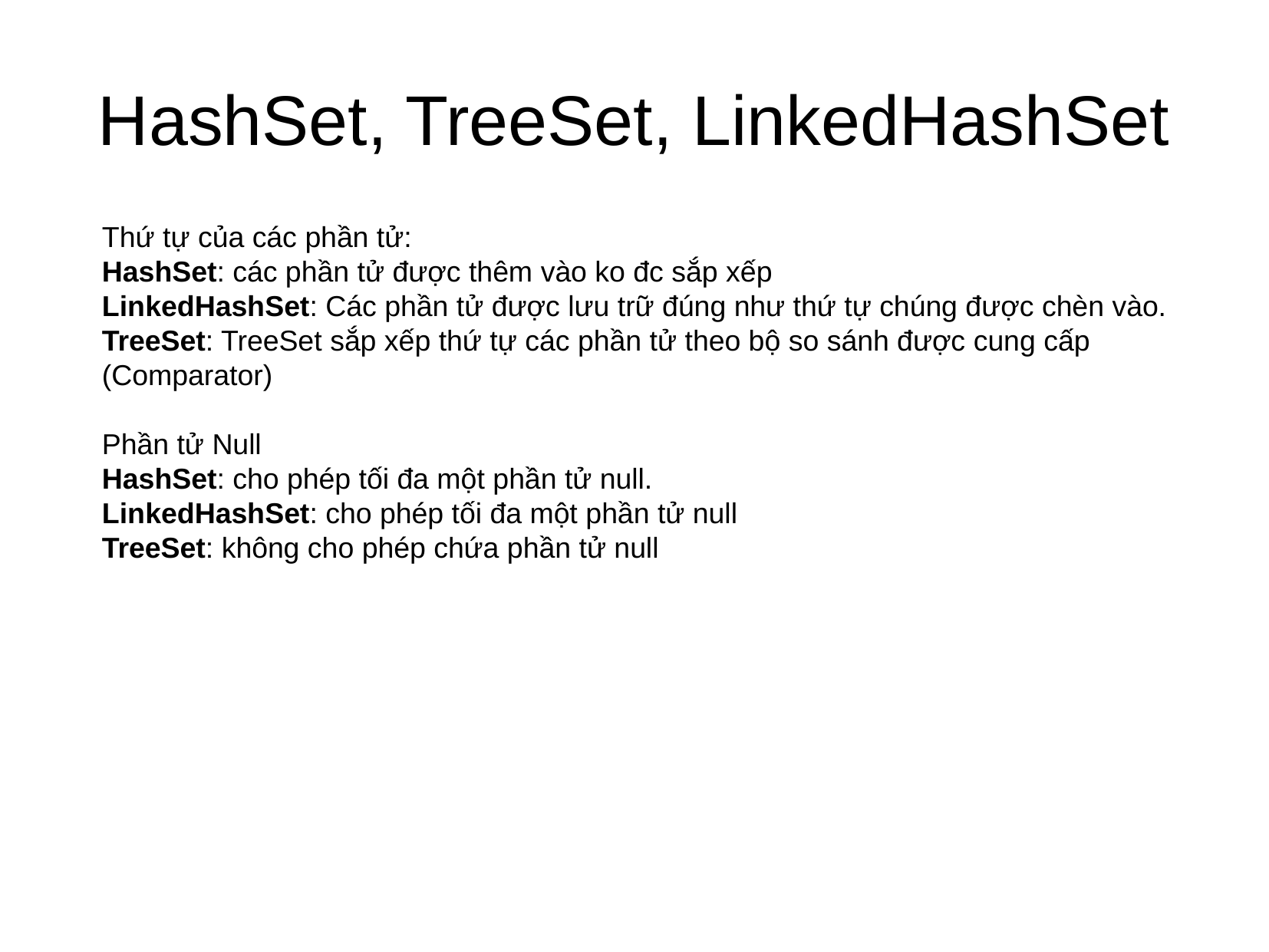

HashSet, TreeSet, LinkedHashSet
Thứ tự của các phần tử:
HashSet: các phần tử được thêm vào ko đc sắp xếp
LinkedHashSet: Các phần tử được lưu trữ đúng như thứ tự chúng được chèn vào.
TreeSet: TreeSet sắp xếp thứ tự các phần tử theo bộ so sánh được cung cấp (Comparator)

Phần tử Null
HashSet: cho phép tối đa một phần tử null.
LinkedHashSet: cho phép tối đa một phần tử null
TreeSet: không cho phép chứa phần tử null